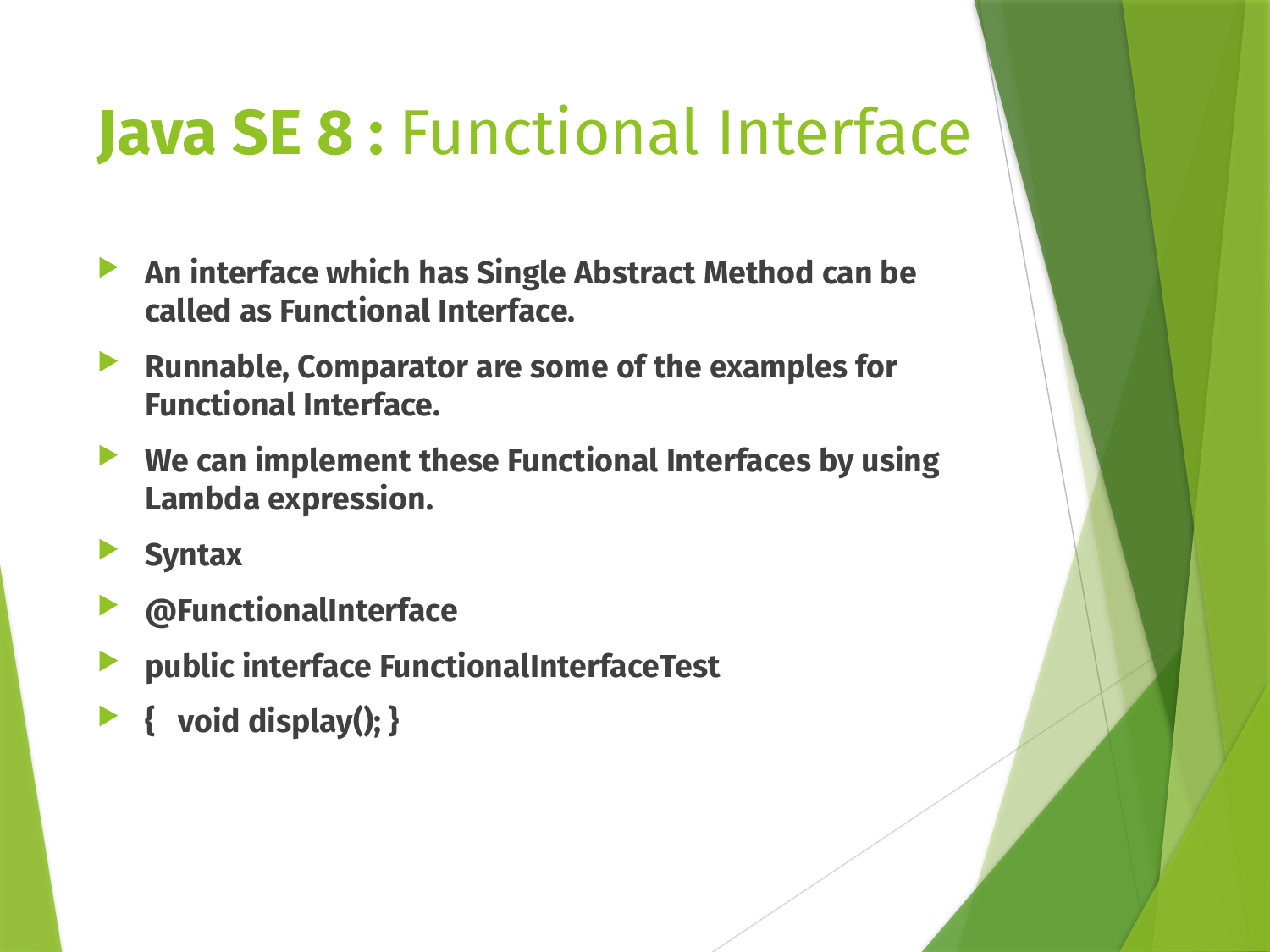

# Java SE 8 : Functional Interface

An interface which has Single Abstract Method can be called as Functional Interface.
Runnable, Comparator are some of the examples for Functional Interface.
We can implement these Functional Interfaces by using Lambda expression.
Syntax
@FunctionalInterface
public interface FunctionalInterfaceTest
{   void display(); }